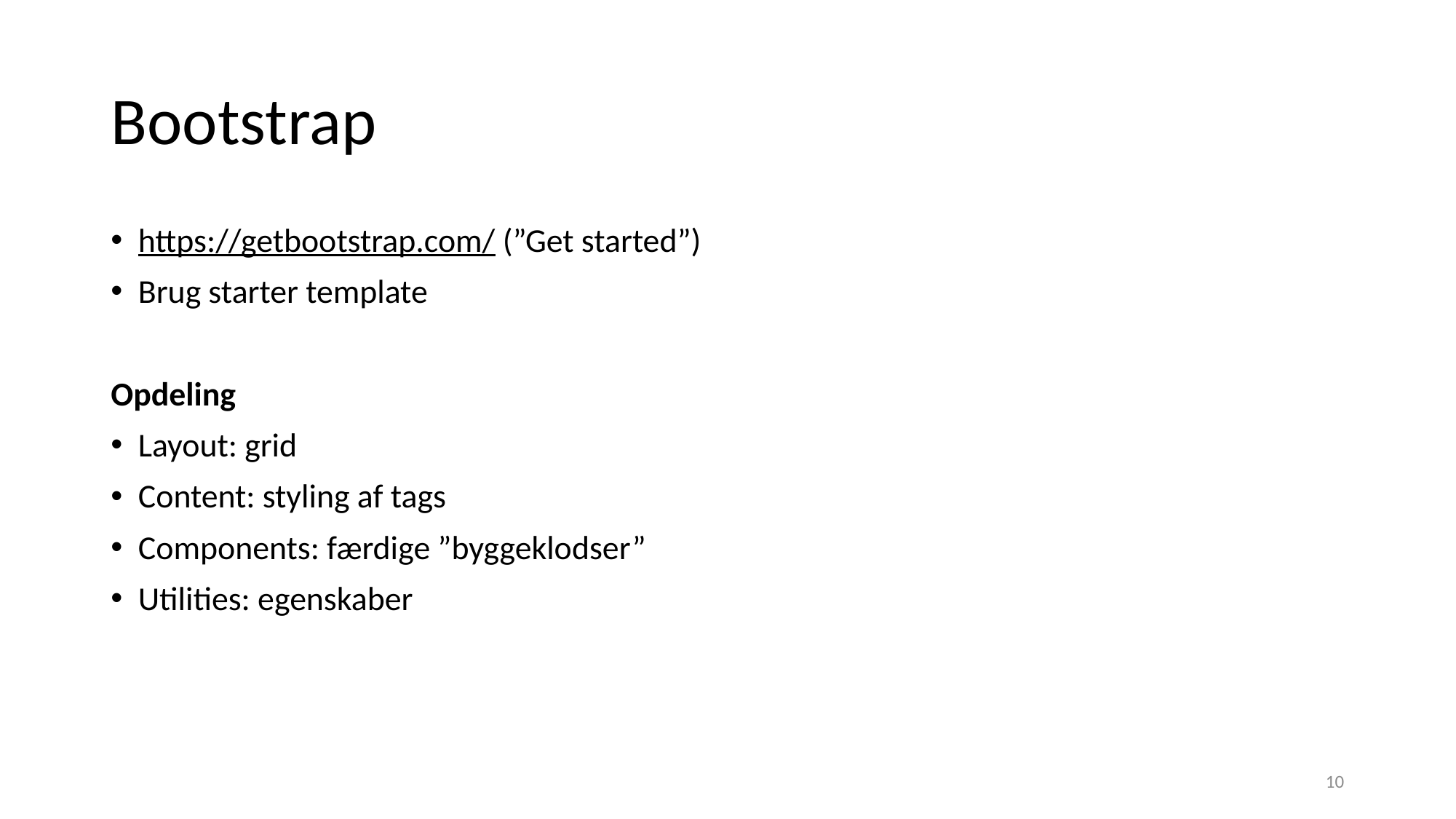

# Bootstrap
https://getbootstrap.com/ (”Get started”)
Brug starter template

Opdeling
Layout: grid
Content: styling af tags
Components: færdige ”byggeklodser”
Utilities: egenskaber
10